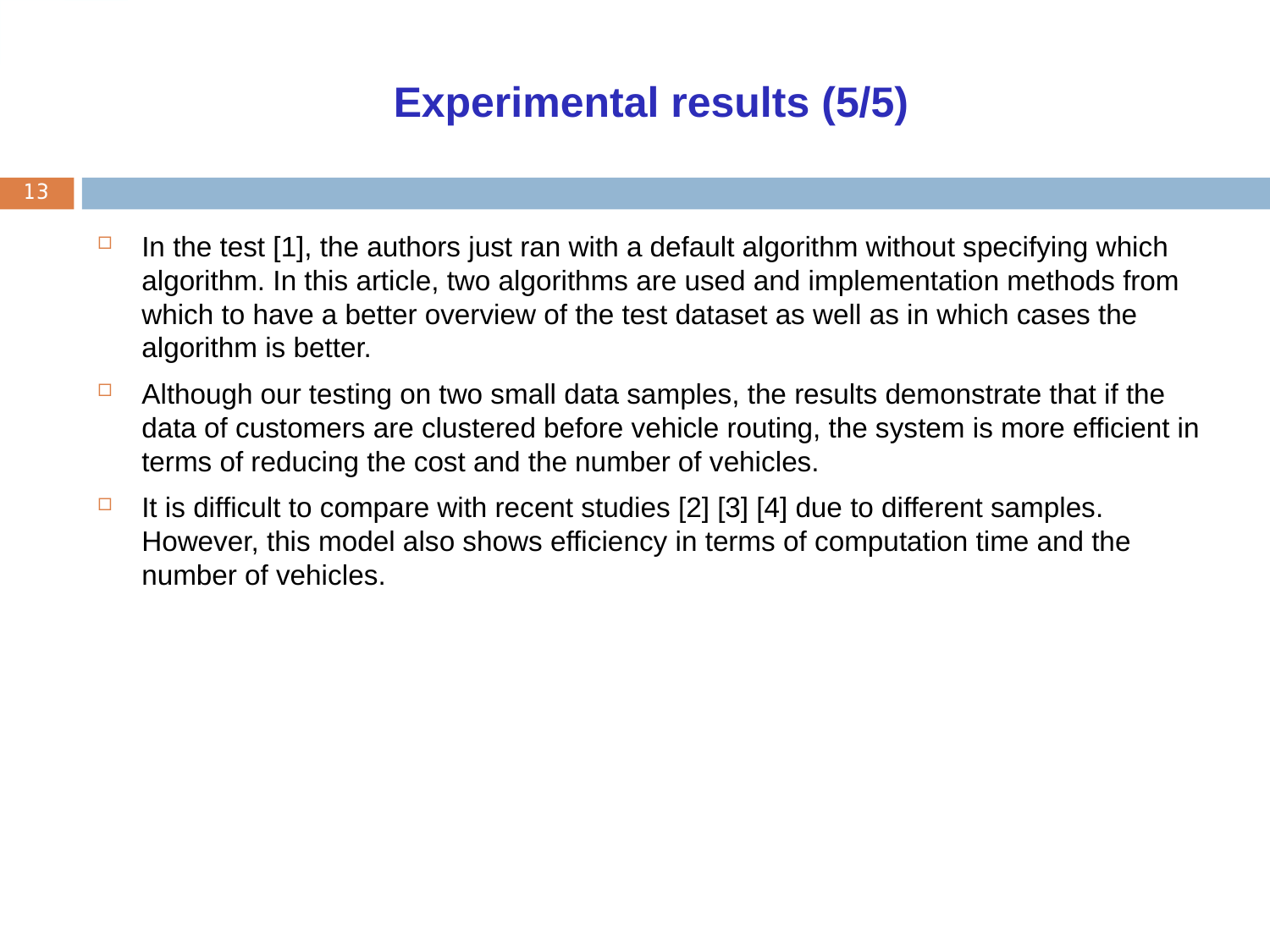

Experimental results (5/5)
13
In the test [1], the authors just ran with a default algorithm without specifying which algorithm. In this article, two algorithms are used and implementation methods from which to have a better overview of the test dataset as well as in which cases the algorithm is better.
Although our testing on two small data samples, the results demonstrate that if the data of customers are clustered before vehicle routing, the system is more efficient in terms of reducing the cost and the number of vehicles.
It is difficult to compare with recent studies [2] [3] [4] due to different samples. However, this model also shows efficiency in terms of computation time and the number of vehicles.